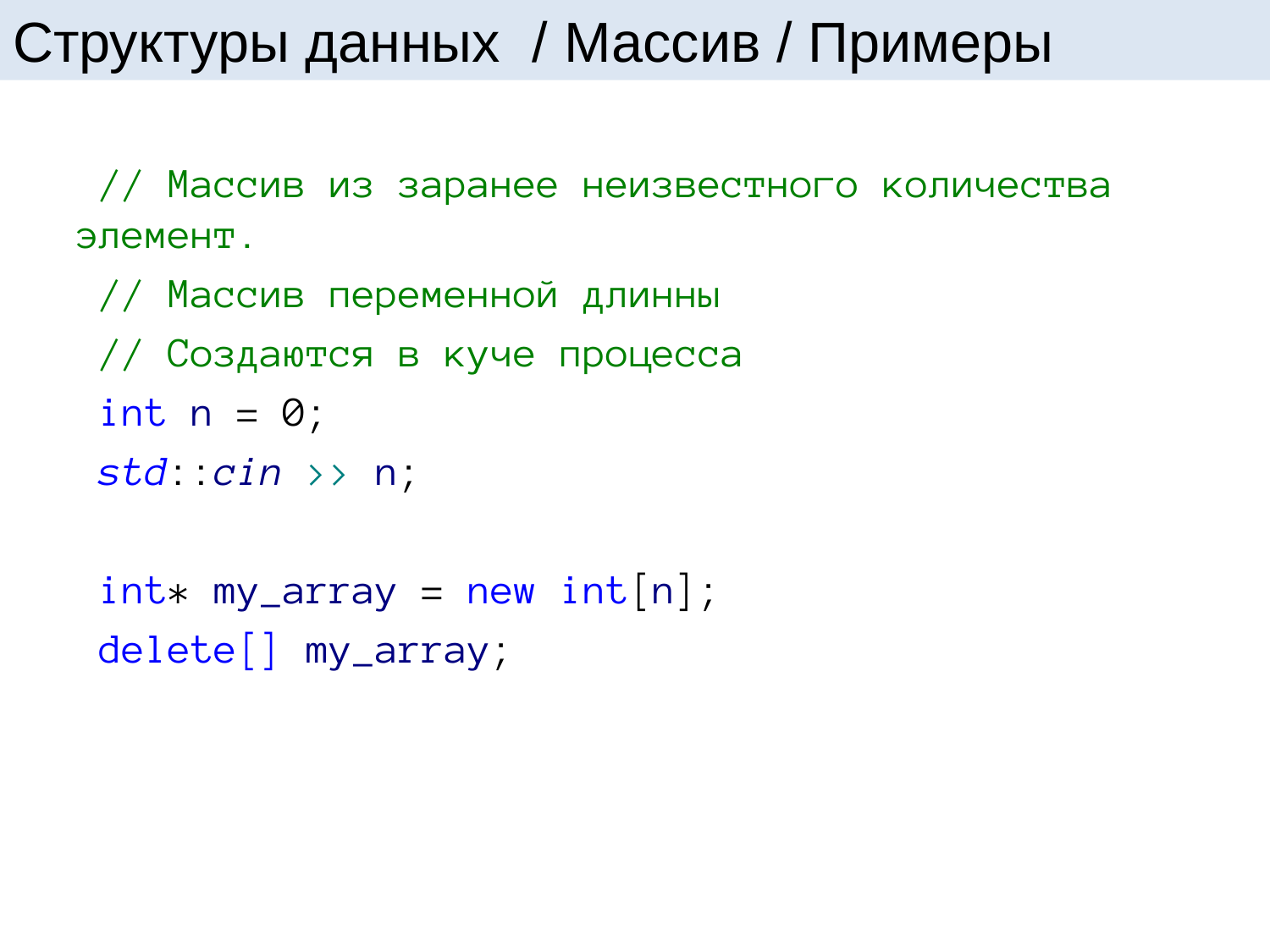

# Структуры данных  / Массив / Примеры
 // Массив из заранее неизвестного количества элемент.
 // Массив переменной длинны
 // Создаются в куче процесса
 int n = 0;
 std::cin >> n;

 int* my_array = new int[n];
 delete[] my_array;